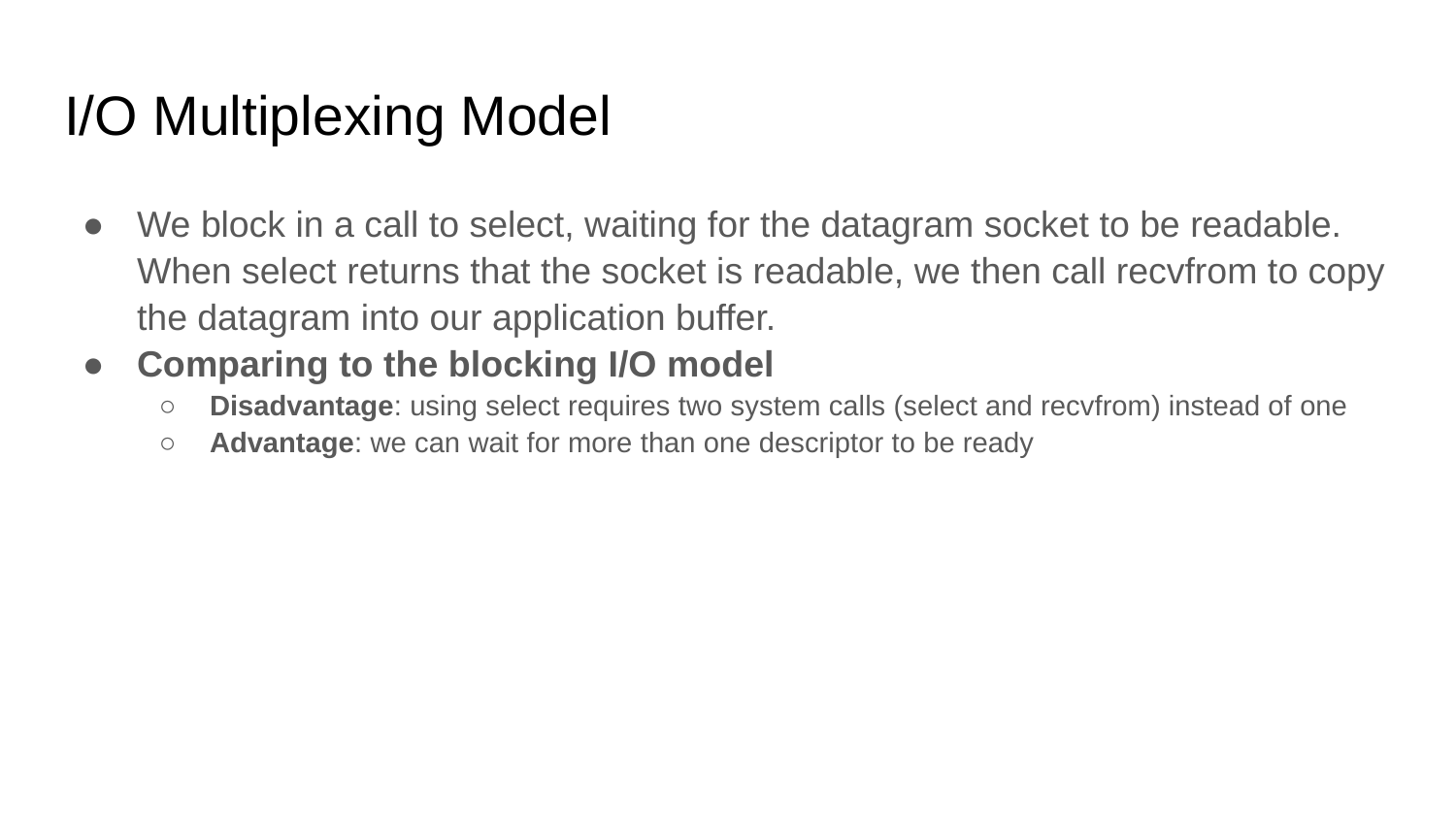

# I/O Multiplexing Model
We block in a call to select, waiting for the datagram socket to be readable. When select returns that the socket is readable, we then call recvfrom to copy the datagram into our application buffer.
Comparing to the blocking I/O model
Disadvantage: using select requires two system calls (select and recvfrom) instead of one
Advantage: we can wait for more than one descriptor to be ready